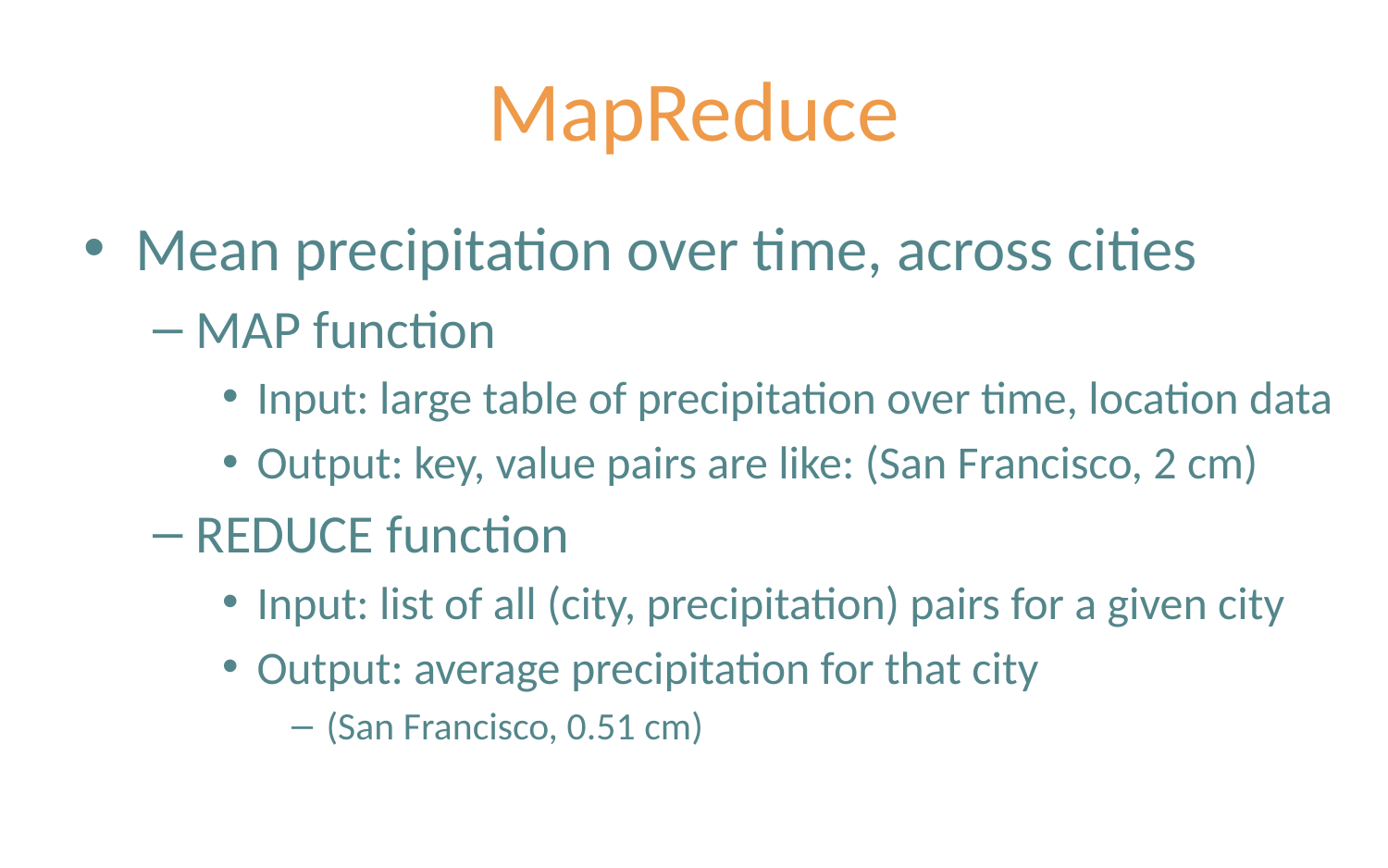

# MapReduce
Mean precipitation over time, across cities
MAP function
Input: large table of precipitation over time, location data
Output: key, value pairs are like: (San Francisco, 2 cm)
REDUCE function
Input: list of all (city, precipitation) pairs for a given city
Output: average precipitation for that city
(San Francisco, 0.51 cm)